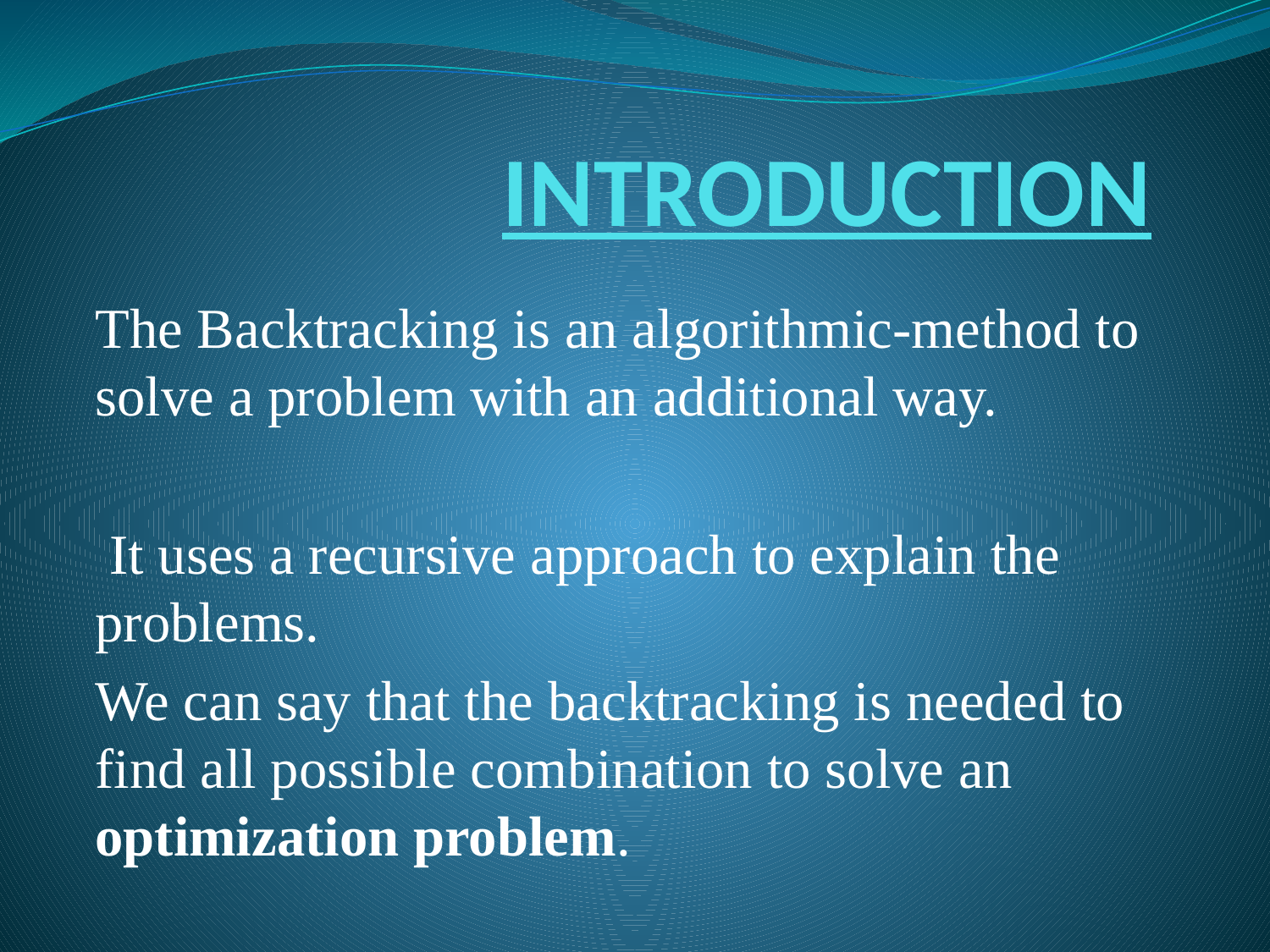

# INTRODUCTION
The Backtracking is an algorithmic-method to solve a problem with an additional way.

 It uses a recursive approach to explain the problems.
We can say that the backtracking is needed to find all possible combination to solve an optimization problem.